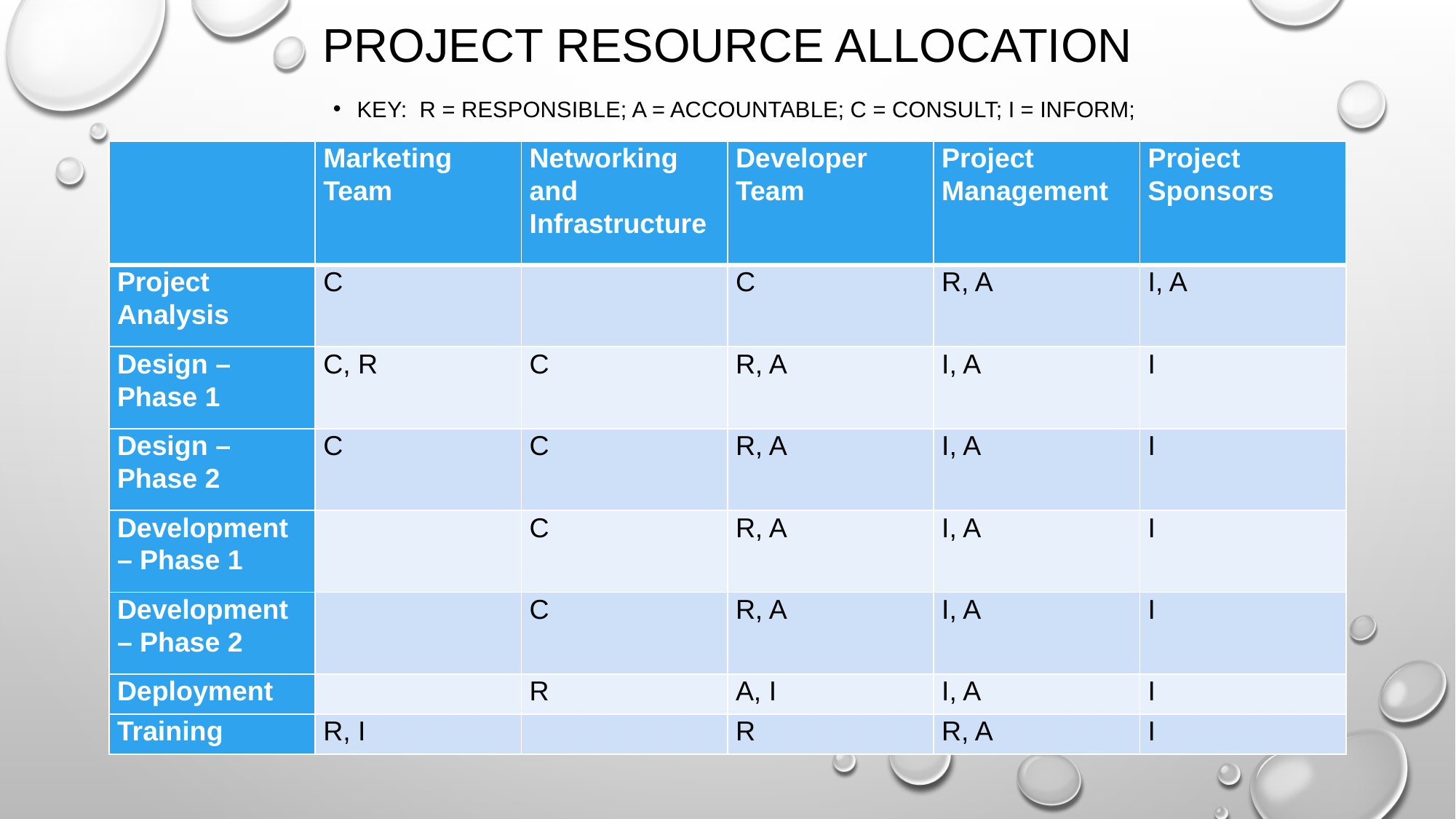

# Project Resource Allocation
Key:  R = responsible; A = Accountable; C = Consult; I = Inform;

|  | Marketing Team | Networking and Infrastructure | Developer Team | Project Management | Project Sponsors |
| --- | --- | --- | --- | --- | --- |
| Project Analysis | C |  | C | R, A | I, A |
| Design – Phase 1 | C, R | C | R, A | I, A | I |
| Design – Phase 2 | C | C | R, A | I, A | I |
| Development – Phase 1 |  | C | R, A | I, A | I |
| Development – Phase 2 |  | C | R, A | I, A | I |
| Deployment |  | R | A, I | I, A | I |
| Training | R, I |  | R | R, A | I |